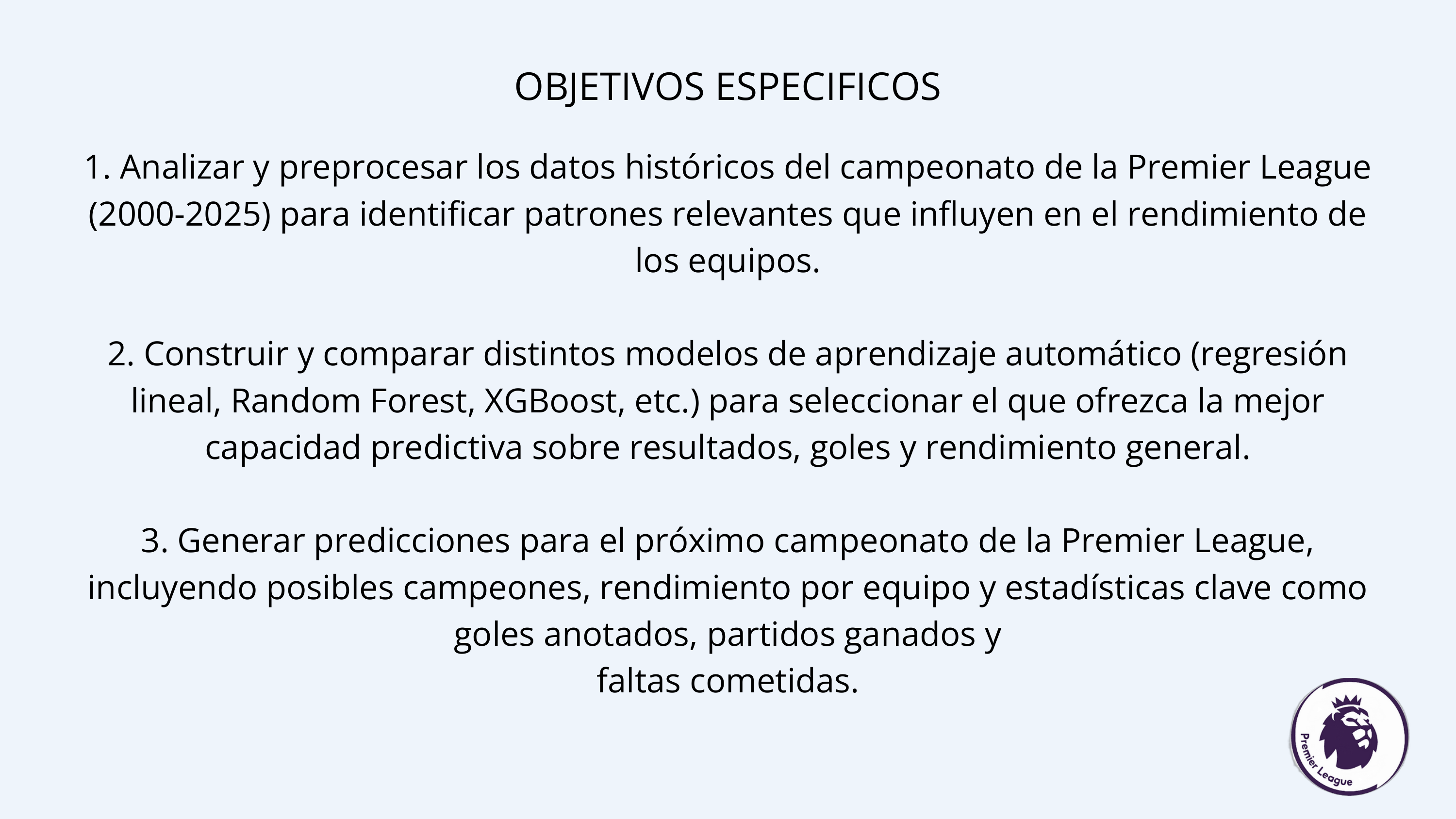

OBJETIVOS ESPECIFICOS
1. Analizar y preprocesar los datos históricos del campeonato de la Premier League (2000-2025) para identificar patrones relevantes que influyen en el rendimiento de los equipos.

2. Construir y comparar distintos modelos de aprendizaje automático (regresión lineal, Random Forest, XGBoost, etc.) para seleccionar el que ofrezca la mejor capacidad predictiva sobre resultados, goles y rendimiento general.

3. Generar predicciones para el próximo campeonato de la Premier League, incluyendo posibles campeones, rendimiento por equipo y estadísticas clave como goles anotados, partidos ganados y
faltas cometidas.